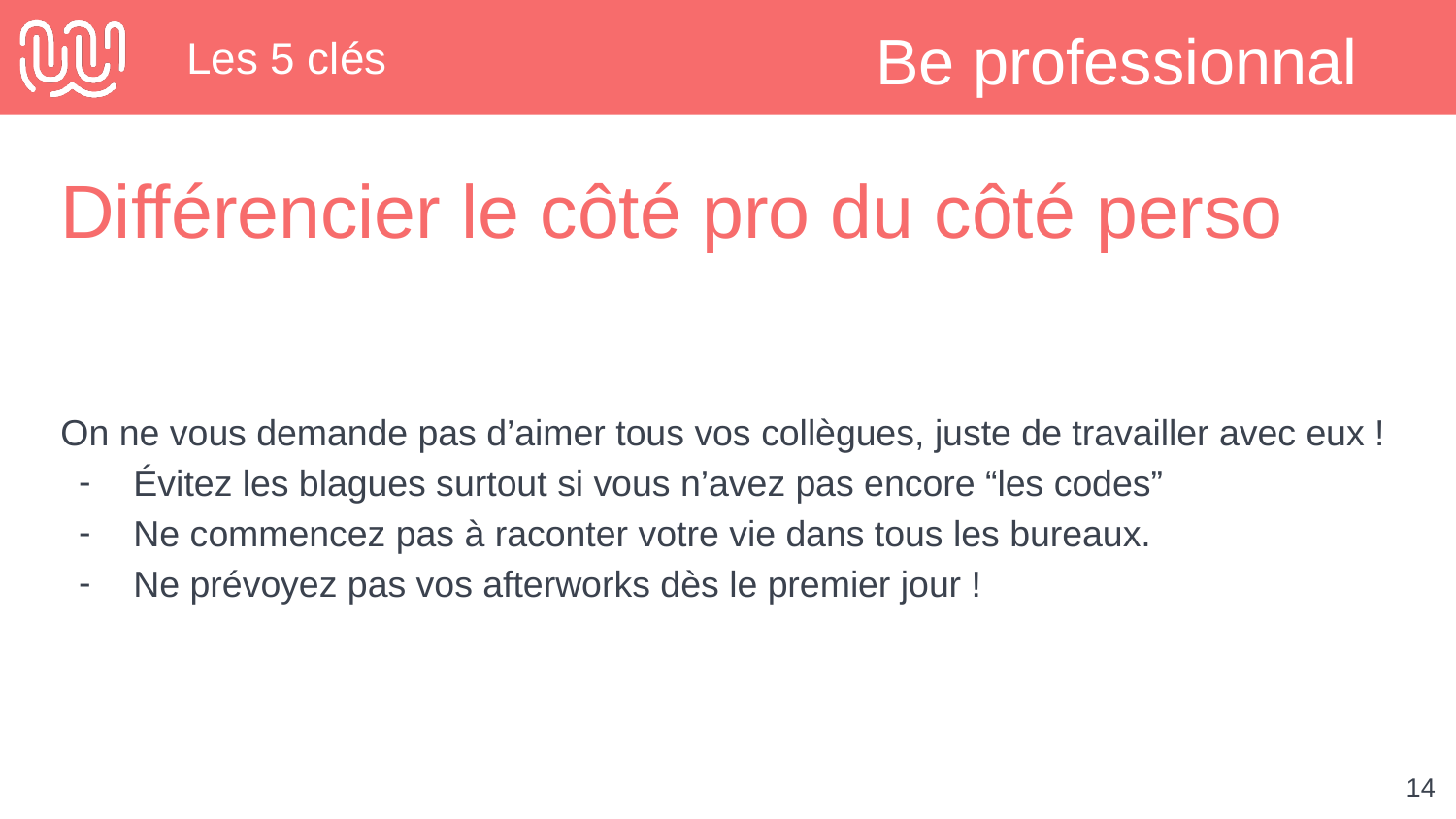

# Les 5 clés
Be professionnal
Différencier le côté pro du côté perso
On ne vous demande pas d’aimer tous vos collègues, juste de travailler avec eux !
Évitez les blagues surtout si vous n’avez pas encore “les codes”
Ne commencez pas à raconter votre vie dans tous les bureaux.
Ne prévoyez pas vos afterworks dès le premier jour !

14